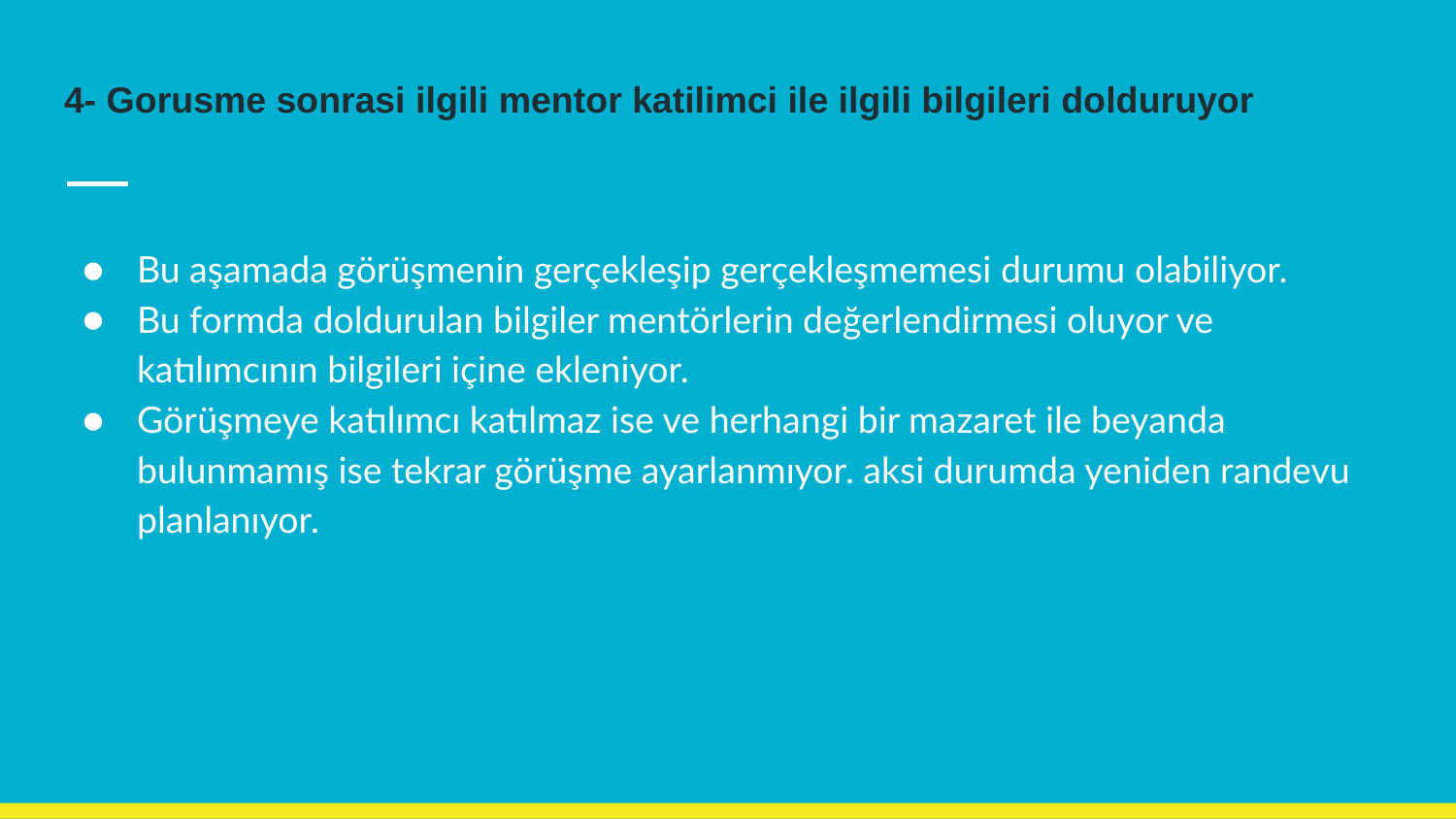

# 4- Gorusme sonrasi ilgili mentor katilimci ile ilgili bilgileri dolduruyor
Bu aşamada görüşmenin gerçekleşip gerçekleşmemesi durumu olabiliyor.
Bu formda doldurulan bilgiler mentörlerin değerlendirmesi oluyor ve katılımcının bilgileri içine ekleniyor.
Görüşmeye katılımcı katılmaz ise ve herhangi bir mazaret ile beyanda bulunmamış ise tekrar görüşme ayarlanmıyor. aksi durumda yeniden randevu planlanıyor.